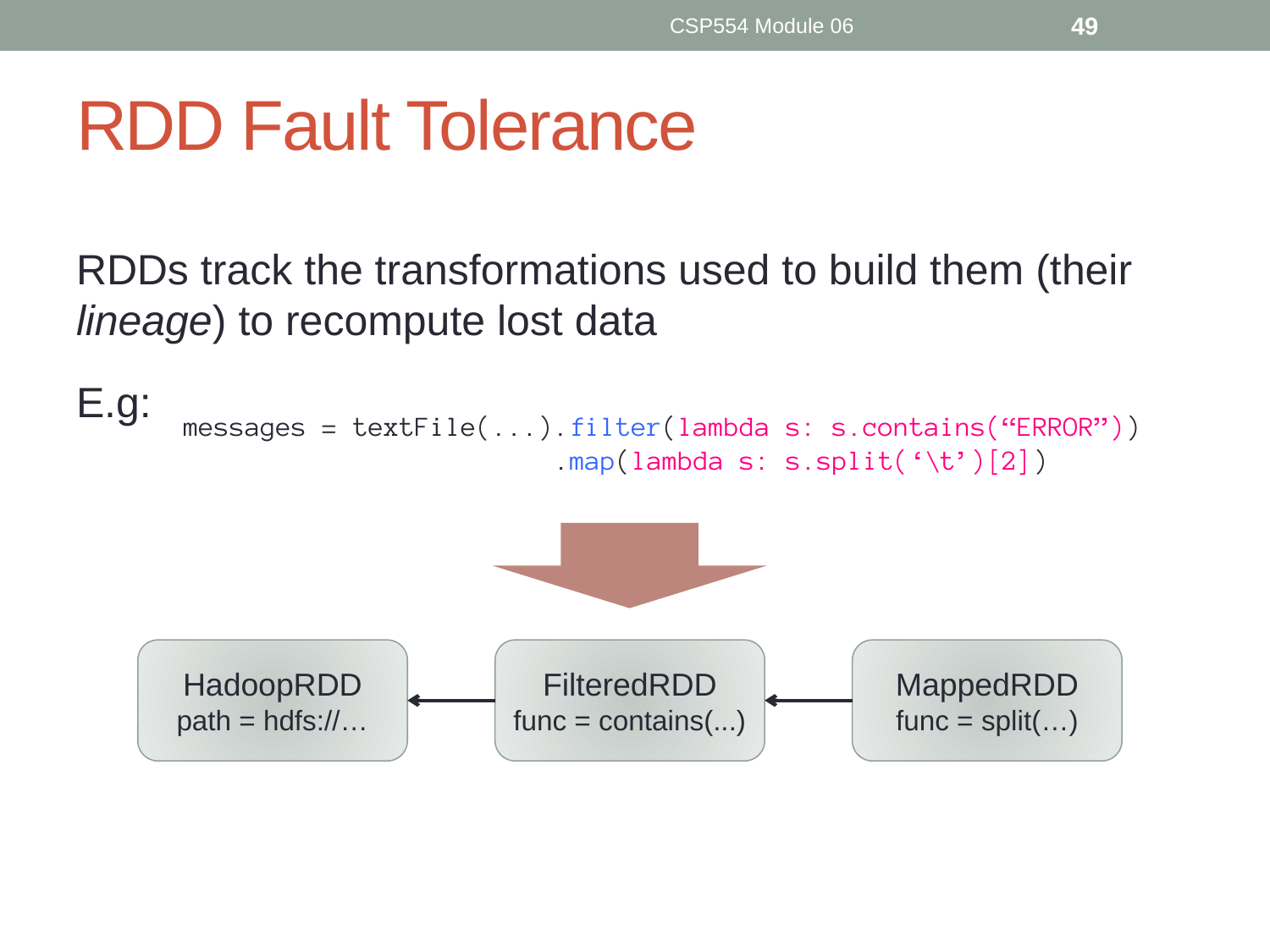

CSP554 Module 06
49
# RDD Fault Tolerance
RDDs track the transformations used to build them (their lineage) to recompute lost data
E.g:

messages = textFile(...).filter(lambda s: s.contains(“ERROR”))
                        .map(lambda s: s.split(‘\t’)[2])

HadoopRDD
path = hdfs://…
FilteredRDD
func = contains(...)
MappedRDD
func = split(…)